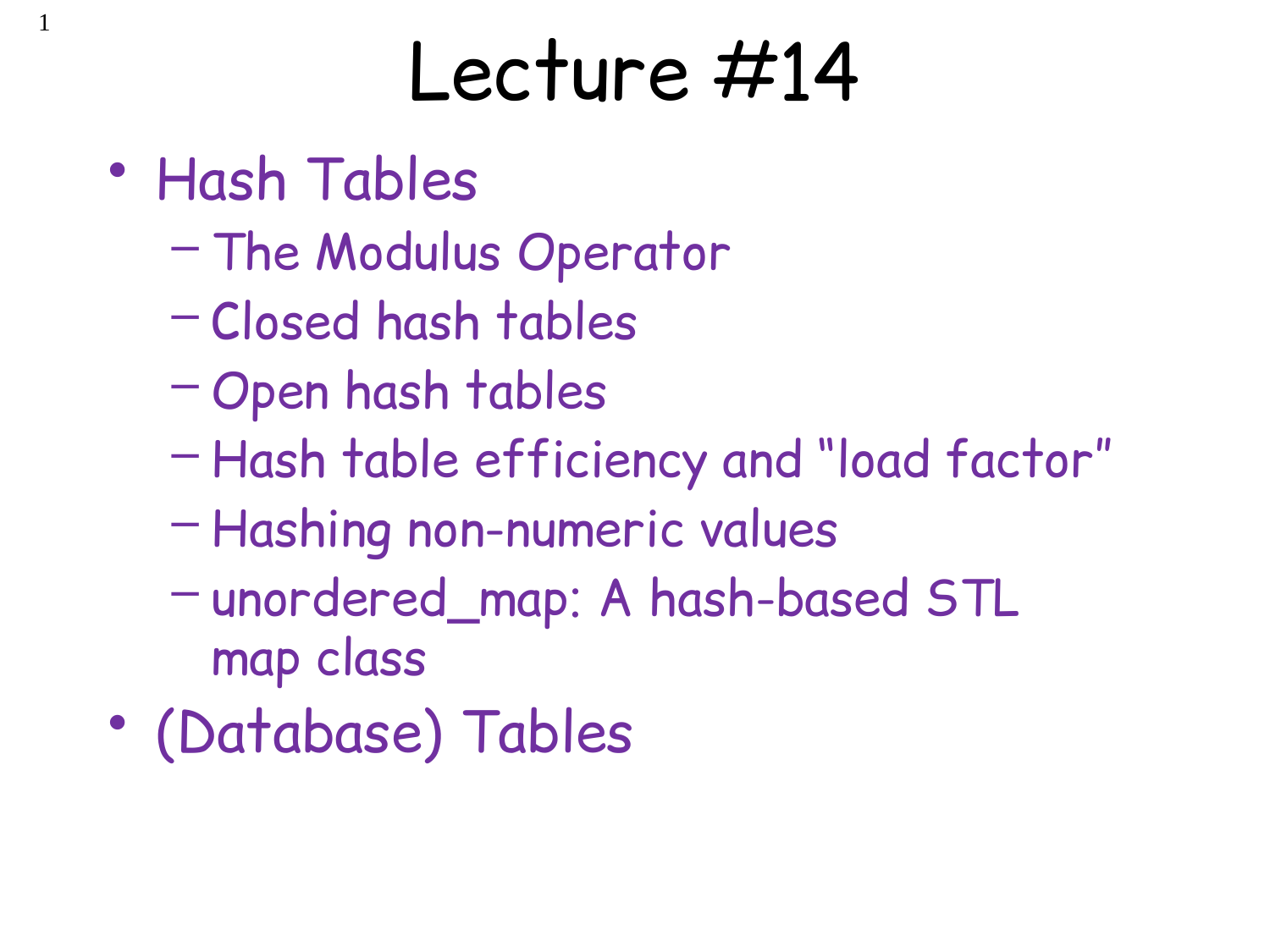

1
# Lecture #14
Hash Tables
The Modulus Operator
Closed hash tables
Open hash tables
Hash table efficiency and “load factor”
Hashing non-numeric values
unordered_map: A hash-based STL map class
(Database) Tables